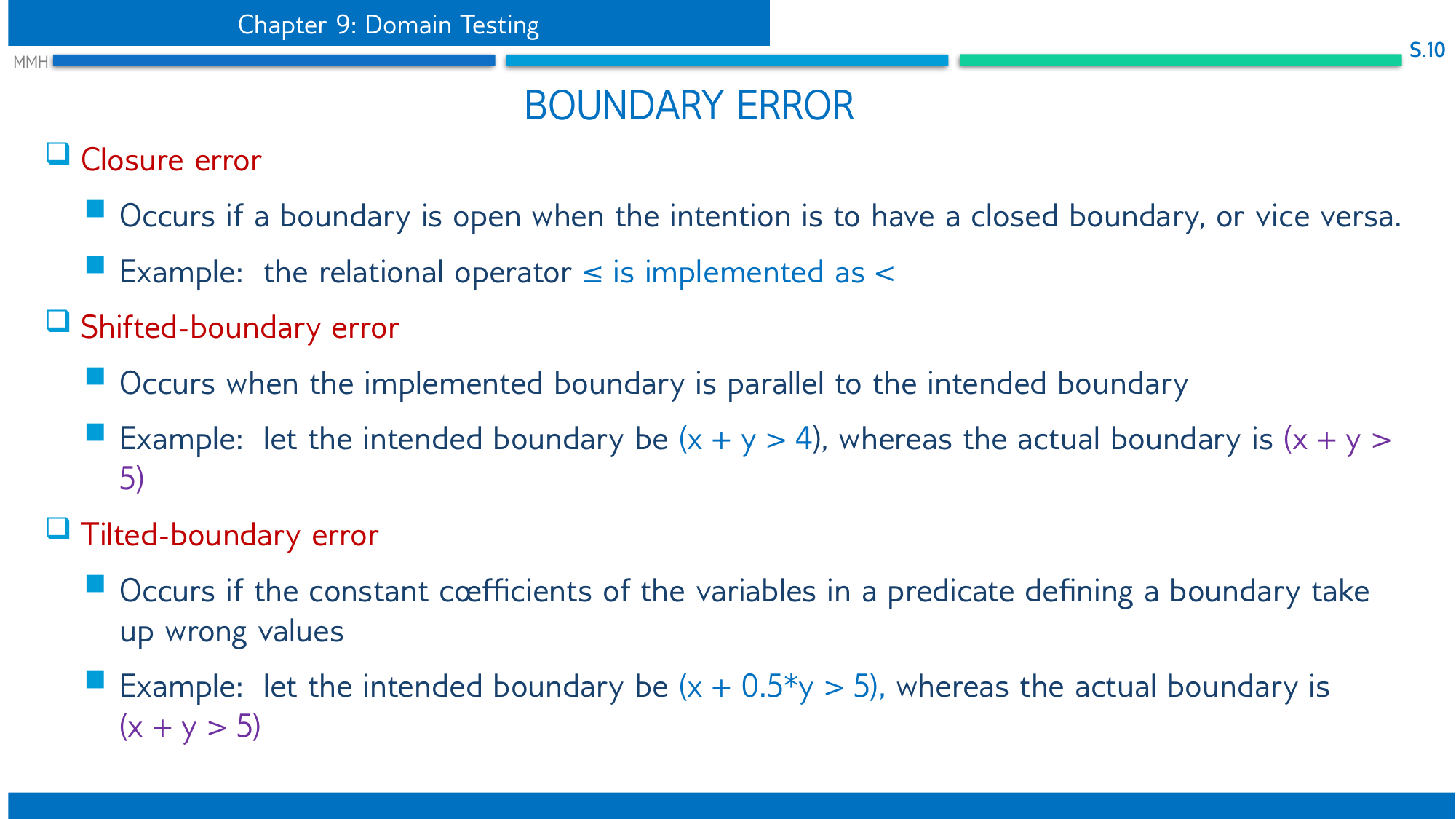

Chapter 9: Domain Testing
 S.10
  MMH
Boundary error
Closure error
Occurs if a boundary is open when the intention is to have a closed boundary, or vice versa.
Example:  the relational operator ≤ is implemented as <
Shifted-boundary error
Occurs when the implemented boundary is parallel to the intended boundary
Example:  let the intended boundary be (x + y > 4), whereas the actual boundary is (x + y > 5)
Tilted-boundary error
Occurs if the constant coefficients of the variables in a predicate defining a boundary take up wrong values
Example:  let the intended boundary be (x + 0.5*y > 5), whereas the actual boundary is
(x + y > 5)